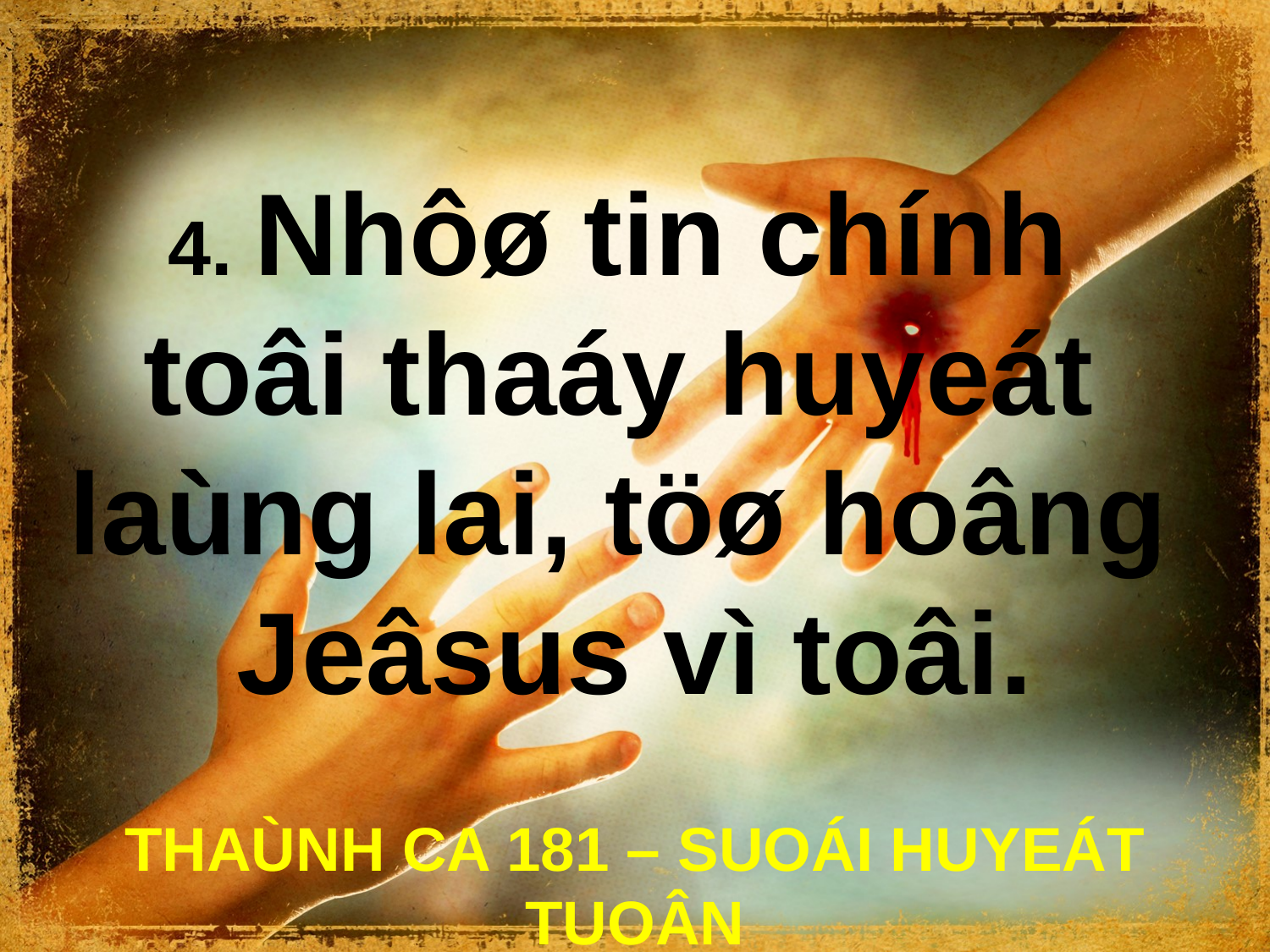

4. Nhôø tin chính
toâi thaáy huyeát
laùng lai, töø hoâng
Jeâsus vì toâi.
THAÙNH CA 181 – SUOÁI HUYEÁT TUOÂN